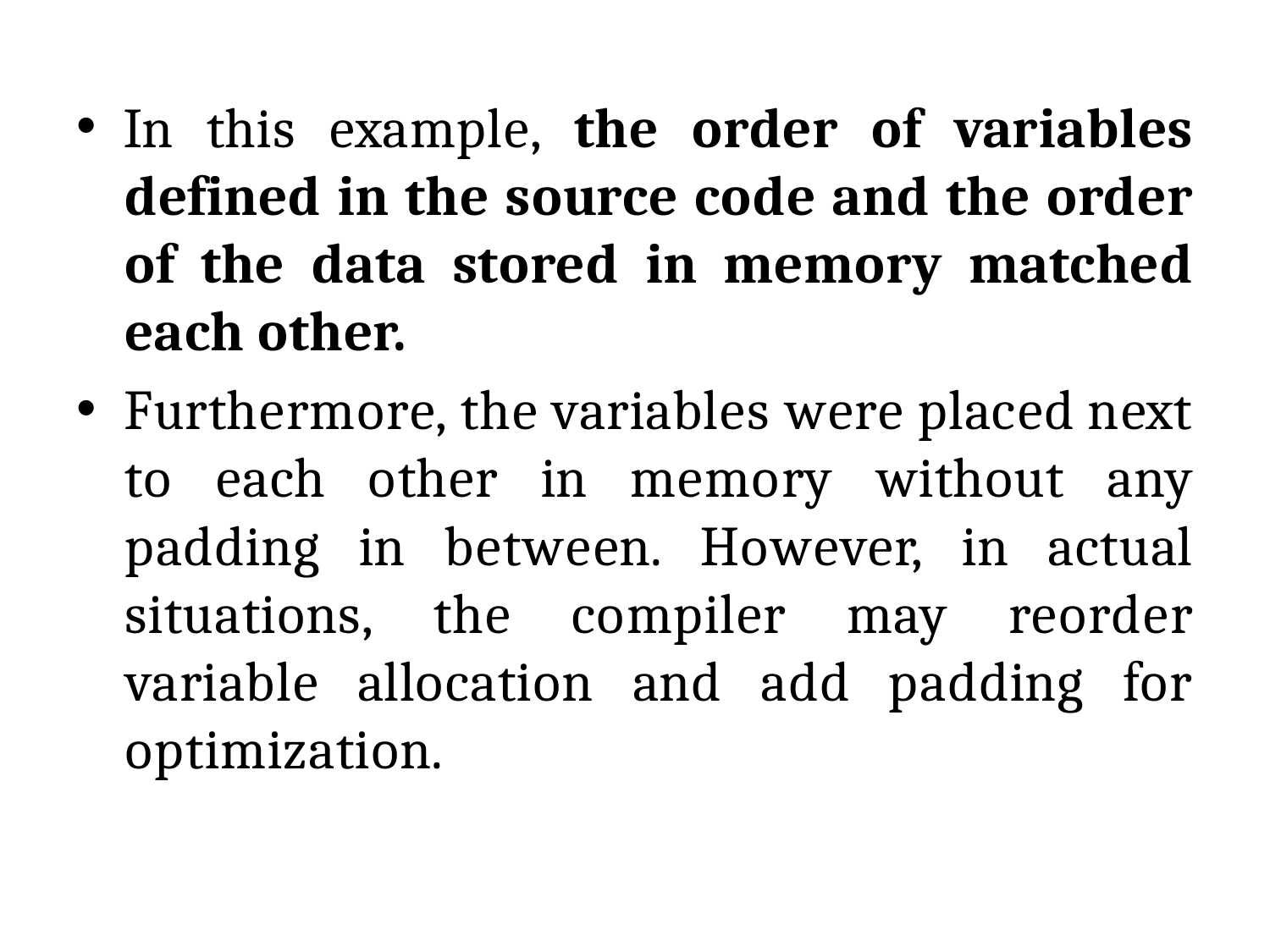

In this example, the order of variables defined in the source code and the order of the data stored in memory matched each other.
Furthermore, the variables were placed next to each other in memory without any padding in between. However, in actual situations, the compiler may reorder variable allocation and add padding for optimization.